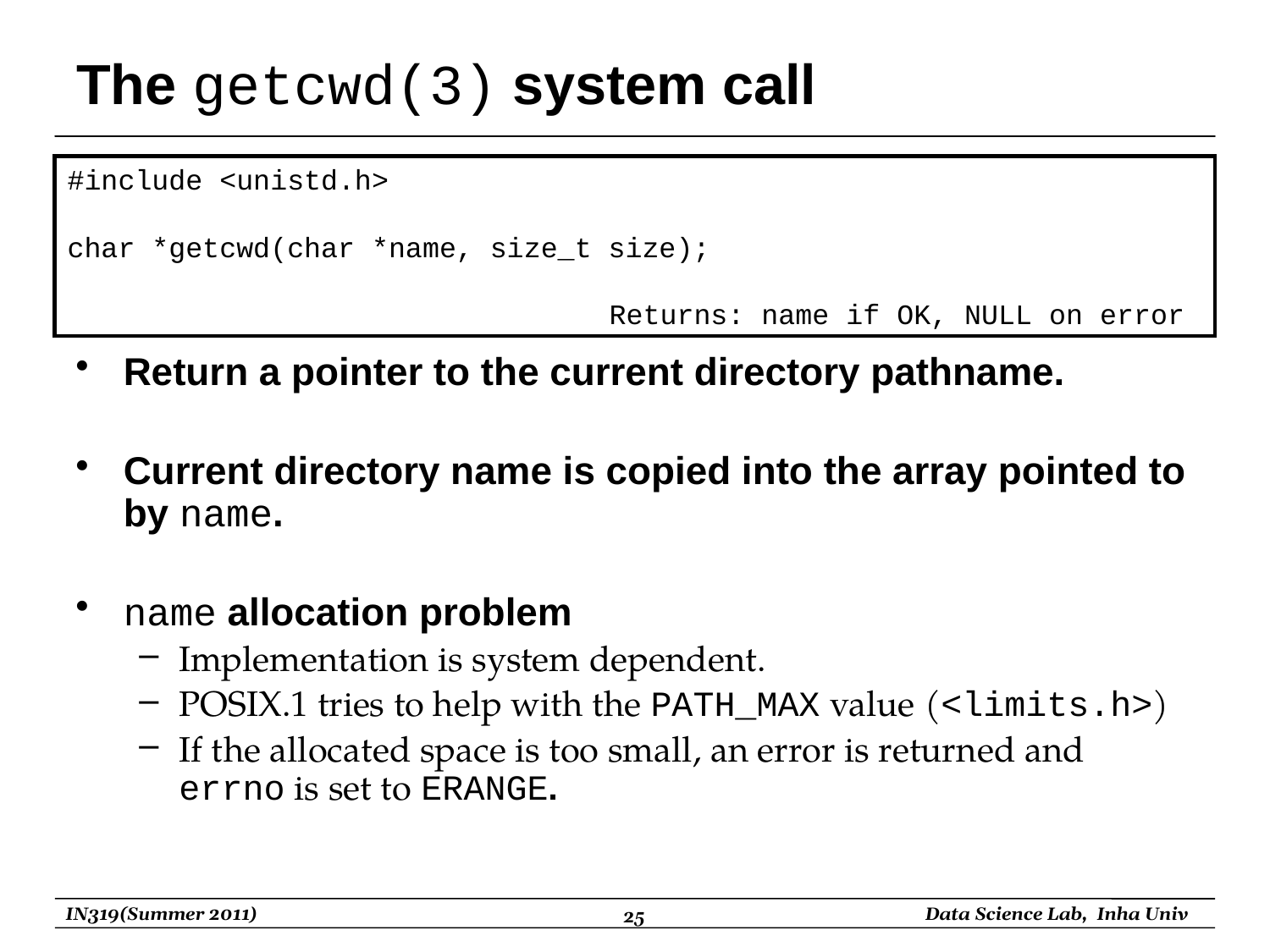

# The getcwd(3) system call
#include <unistd.h>

char *getcwd(char *name, size_t size);

				  Returns: name if OK, NULL on error
Return a pointer to the current directory pathname.

Current directory name is copied into the array pointed to by name.

name allocation problem
Implementation is system dependent.
POSIX.1 tries to help with the PATH_MAX value (<limits.h>)
If the allocated space is too small, an error is returned and errno is set to ERANGE.

25